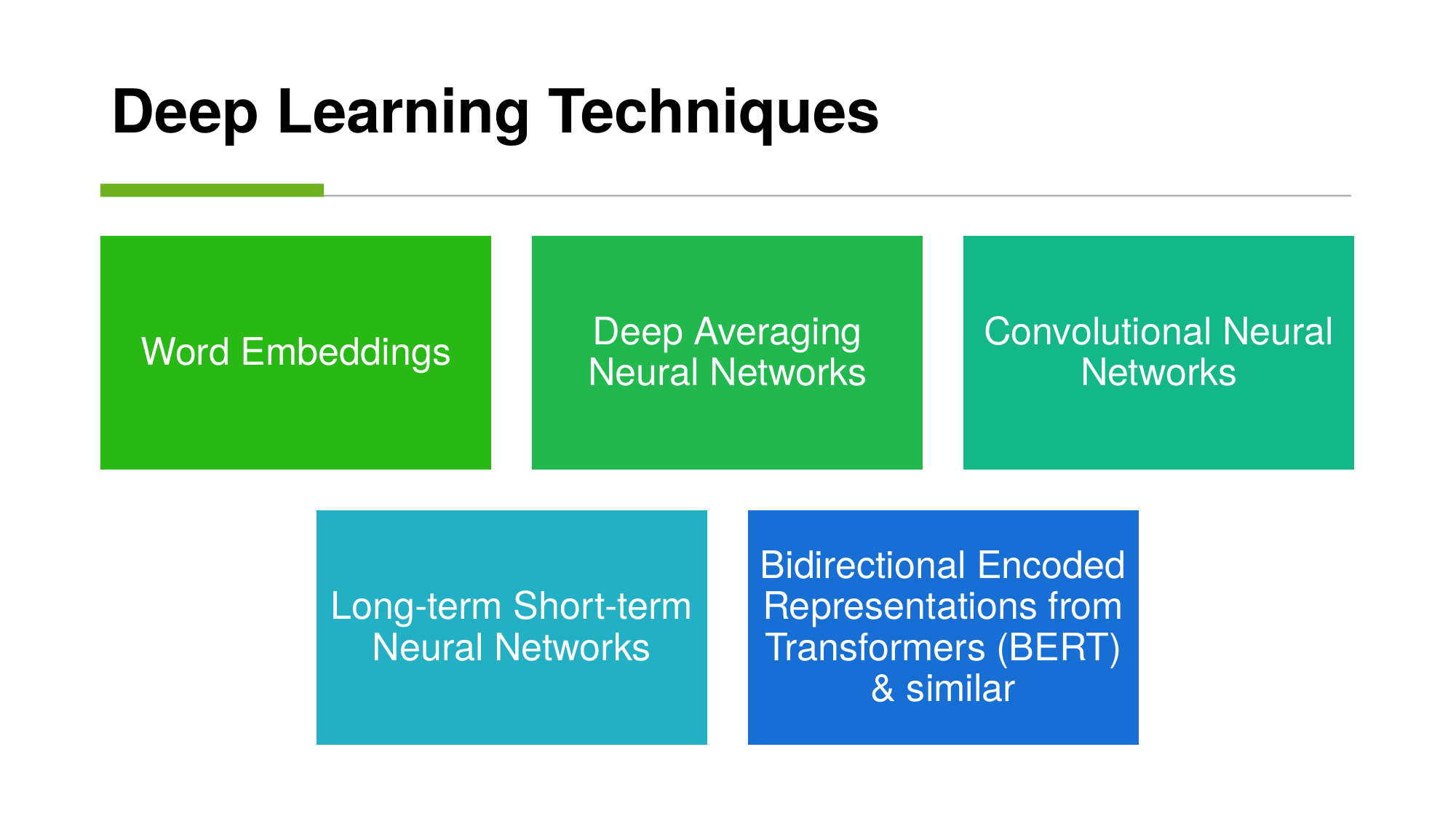

# Deep Learning Techniques

Word Embeddings
Deep Averaging Neural Networks
Convolutional Neural Networks
Long-term Short-term Neural Networks
Bidirectional Encoded Representations from Transformers (BERT) & similar
7